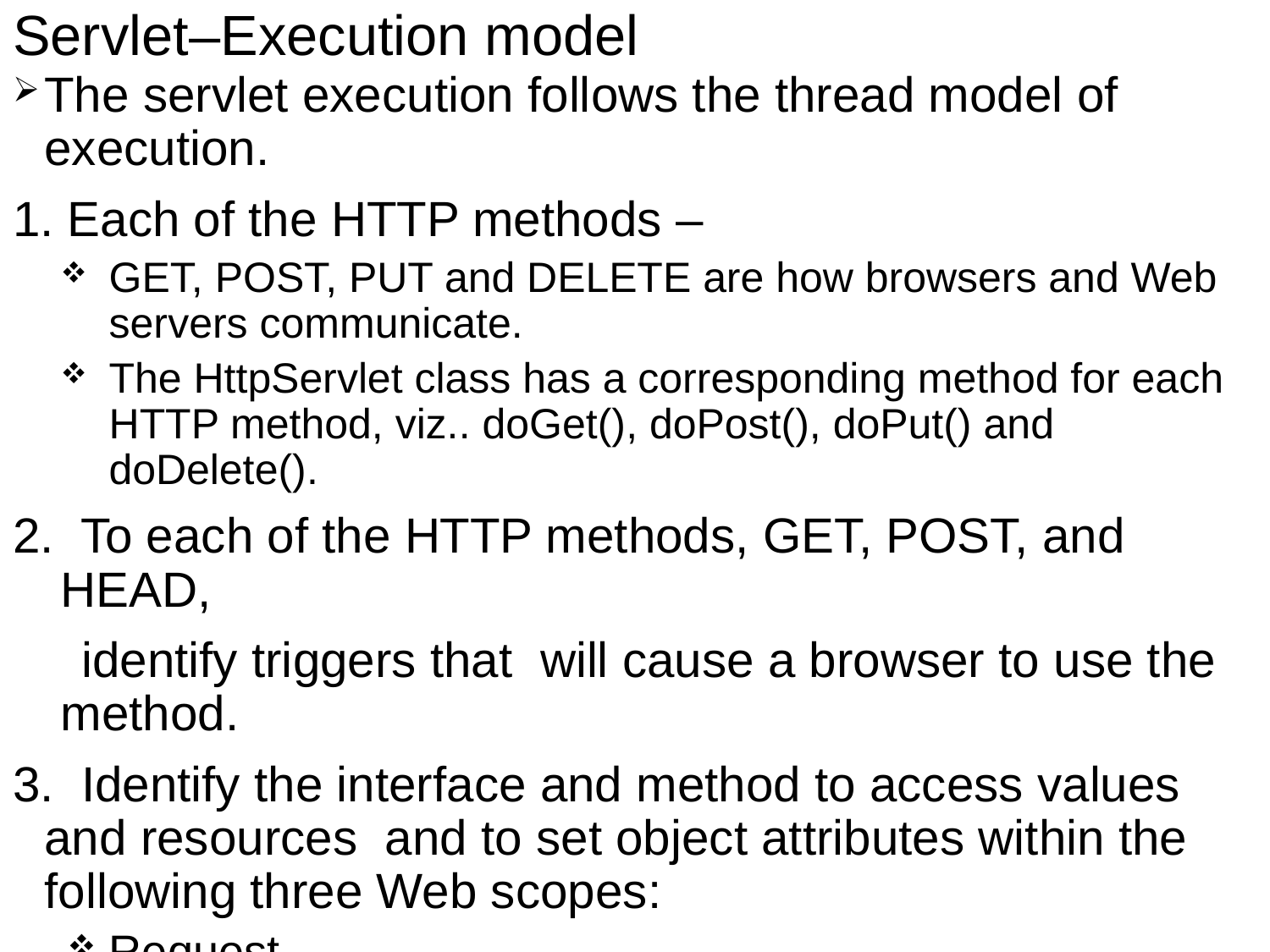

# Servlet–Execution model
The servlet execution follows the thread model of execution.
1. Each of the HTTP methods –
GET, POST, PUT and DELETE are how browsers and Web servers communicate.
The HttpServlet class has a corresponding method for each  HTTP method, viz.. doGet(), doPost(), doPut() and doDelete().
2.  To each of the HTTP methods, GET, POST, and HEAD,
     identify triggers that  will cause a browser to use the method.
3.  Identify the interface and method to access values and resources  and to set object attributes within the following three Web scopes:
Request
Session
Context